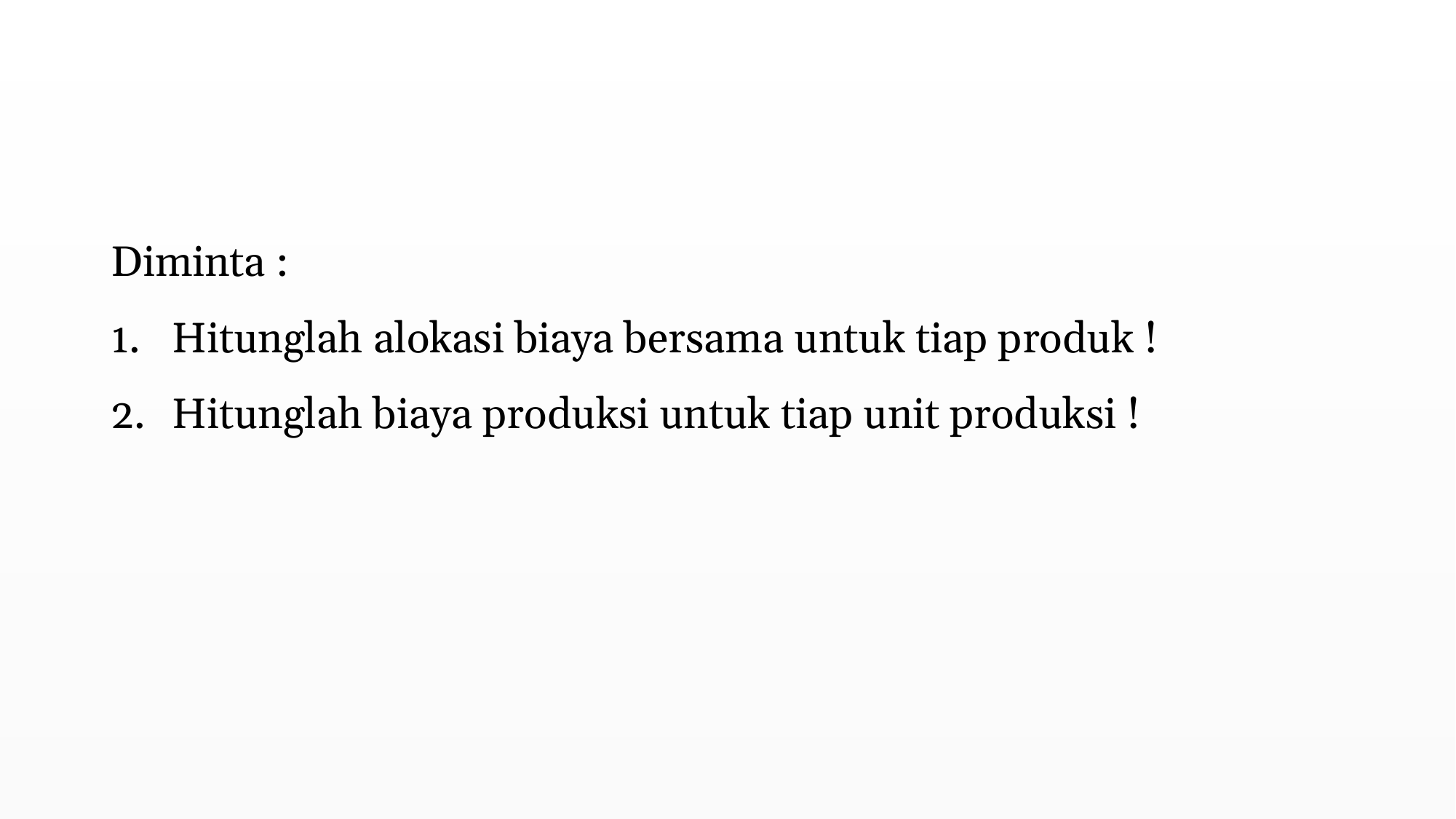

#
Diminta :
Hitunglah alokasi biaya bersama untuk tiap produk !
Hitunglah biaya produksi untuk tiap unit produksi !